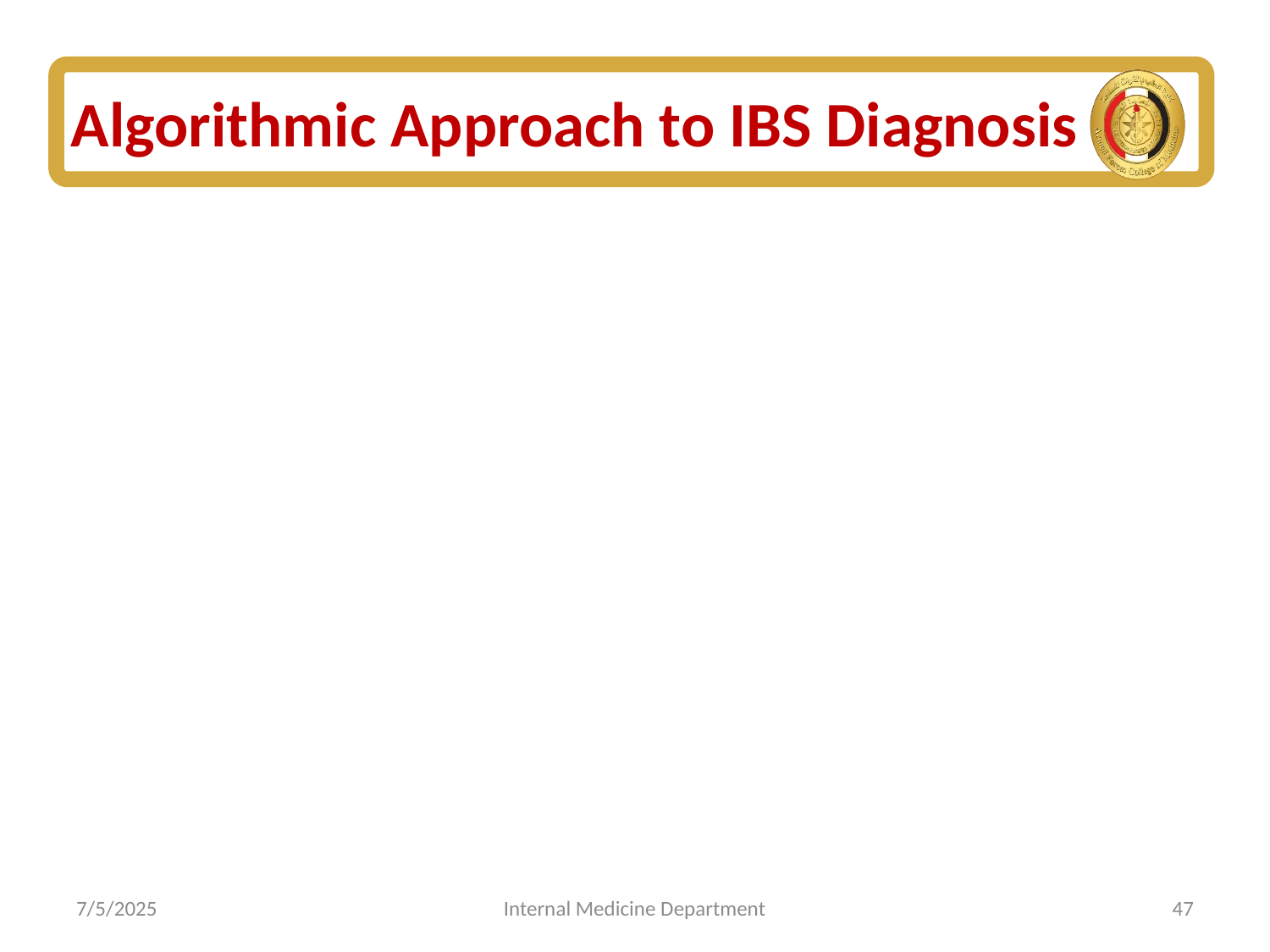

# Algorithmic Approach to IBS Diagnosis
7/5/2025
Internal Medicine Department
47